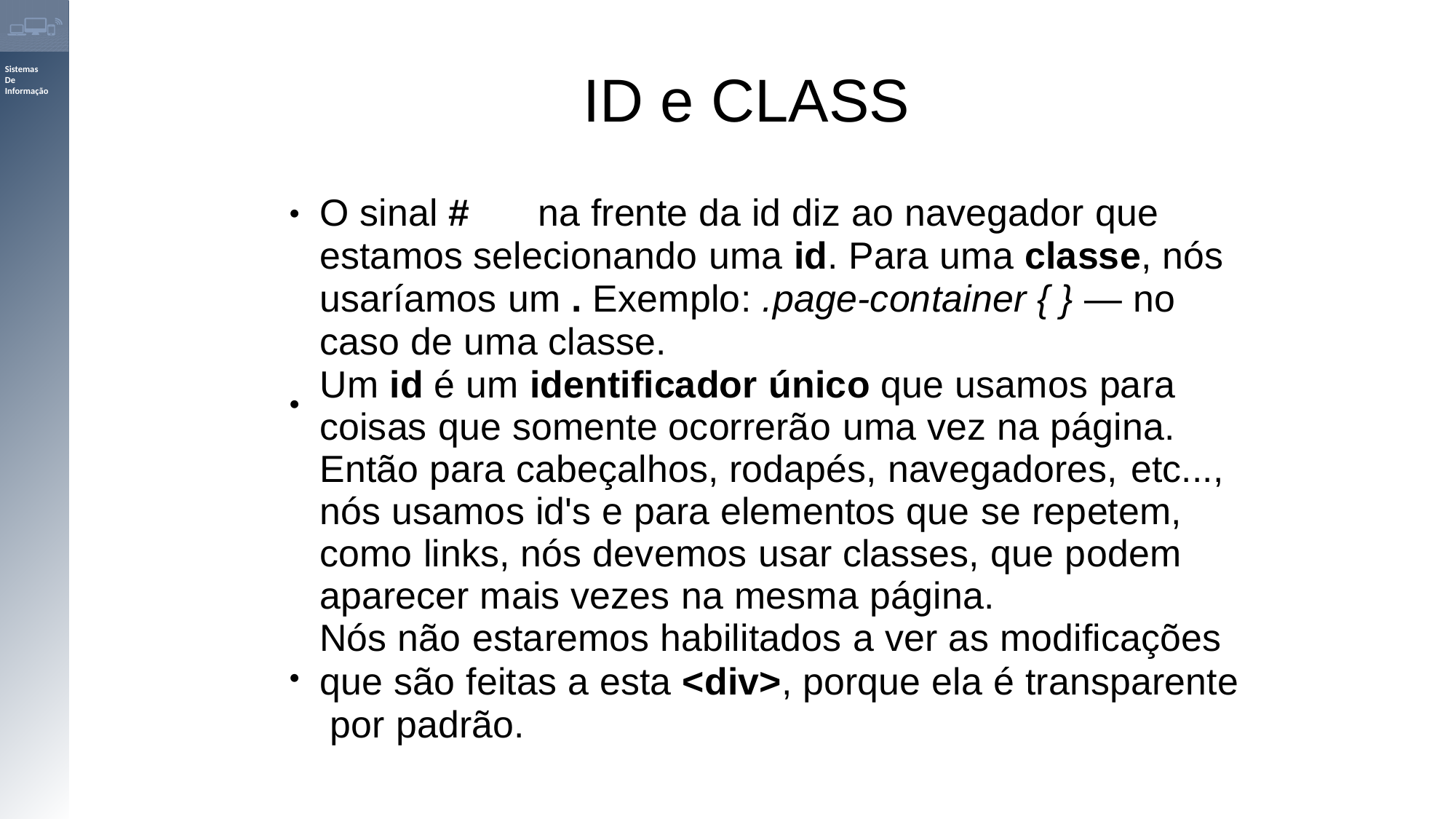

ID e CLASS
O sinal #	na frente da id diz ao navegador que  estamos selecionando uma id. Para uma classe, nós  usaríamos um . Exemplo: .page-container { } — no  caso de uma classe.
Um id é um identificador único que usamos para  coisas que somente ocorrerão uma vez na página.  Então para cabeçalhos, rodapés, navegadores, etc...,  nós usamos id's e para elementos que se repetem,  como links, nós devemos usar classes, que podem  aparecer mais vezes na mesma página.
Nós não estaremos habilitados a ver as modificações  que são feitas a esta <div>, porque ela é transparente  por padrão.
●
●
●